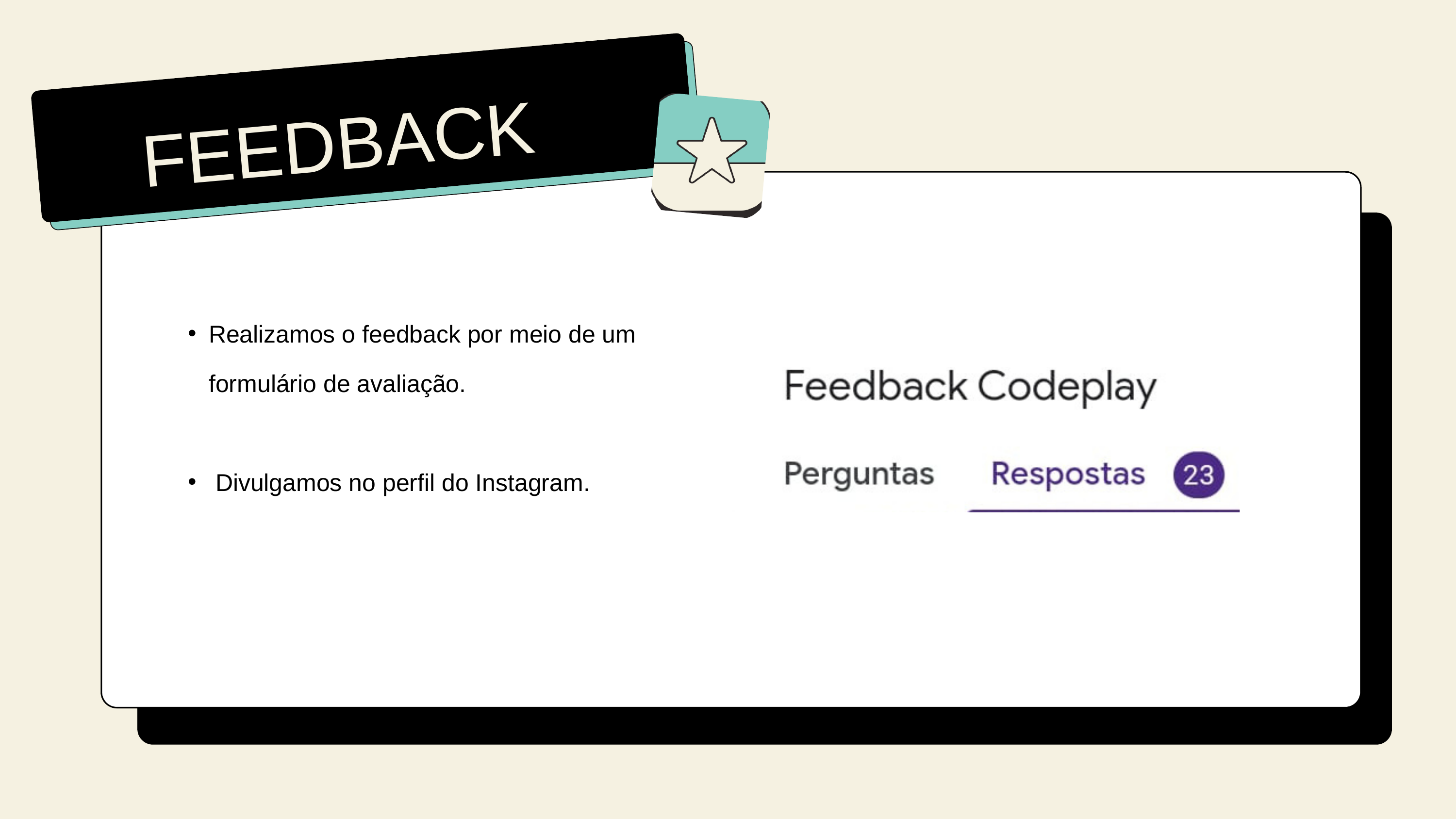

FEEDBACK

Realizamos o feedback por meio de um formulário de avaliação.

 Divulgamos no perfil do Instagram.